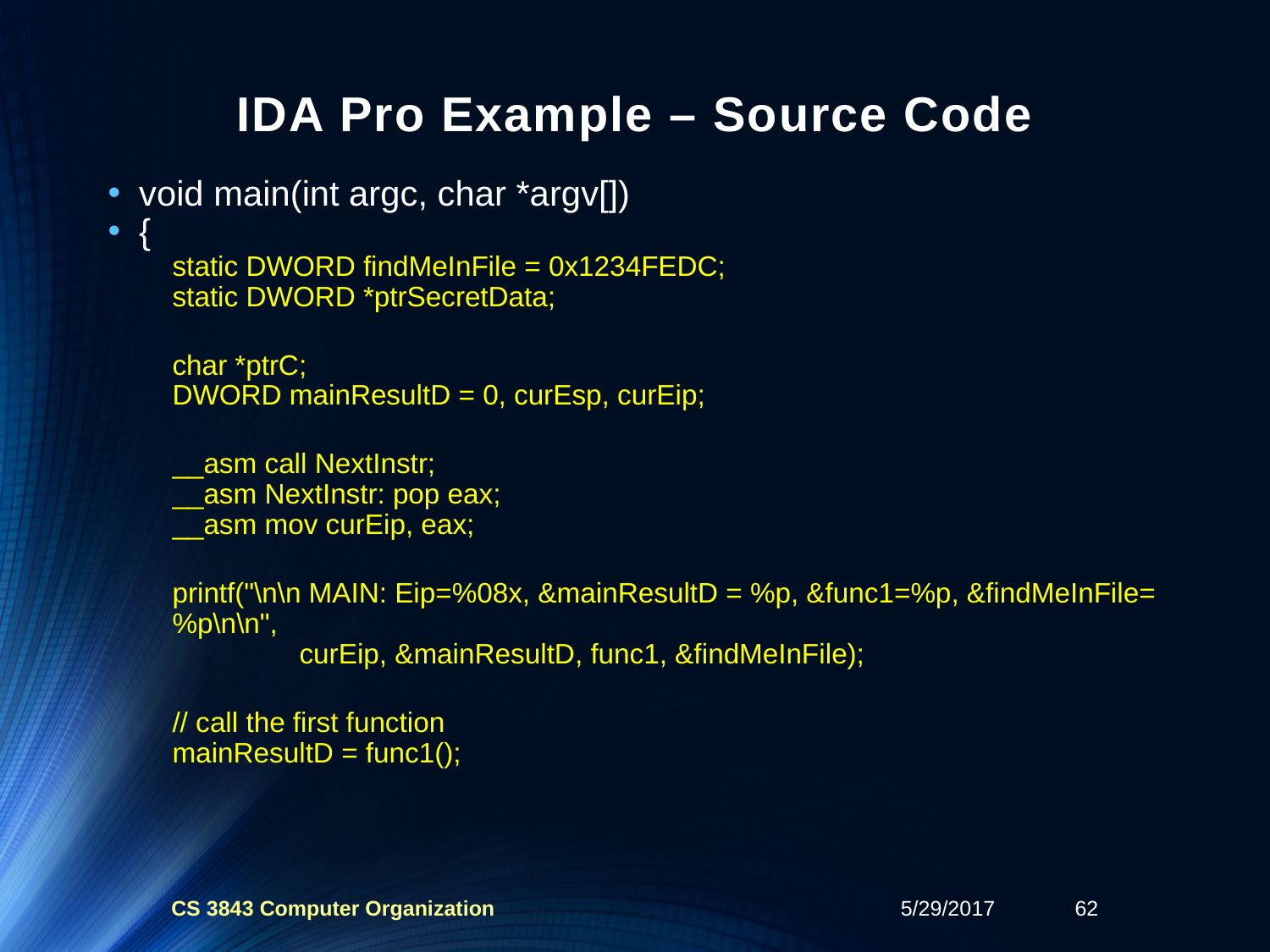

# IDA Pro Example – Source Code
void main(int argc, char *argv[])
{
	static DWORD findMeInFile = 0x1234FEDC;
	static DWORD *ptrSecretData;

	char *ptrC;
	DWORD mainResultD = 0, curEsp, curEip;

	__asm call NextInstr;
	__asm NextInstr: pop eax;
	__asm mov curEip, eax;

	printf("\n\n MAIN: Eip=%08x, &mainResultD = %p, &func1=%p, &findMeInFile=%p\n\n",
		curEip, &mainResultD, func1, &findMeInFile);

	// call the first function
	mainResultD = func1();
CS 3843 Computer Organization
5/29/2017
62